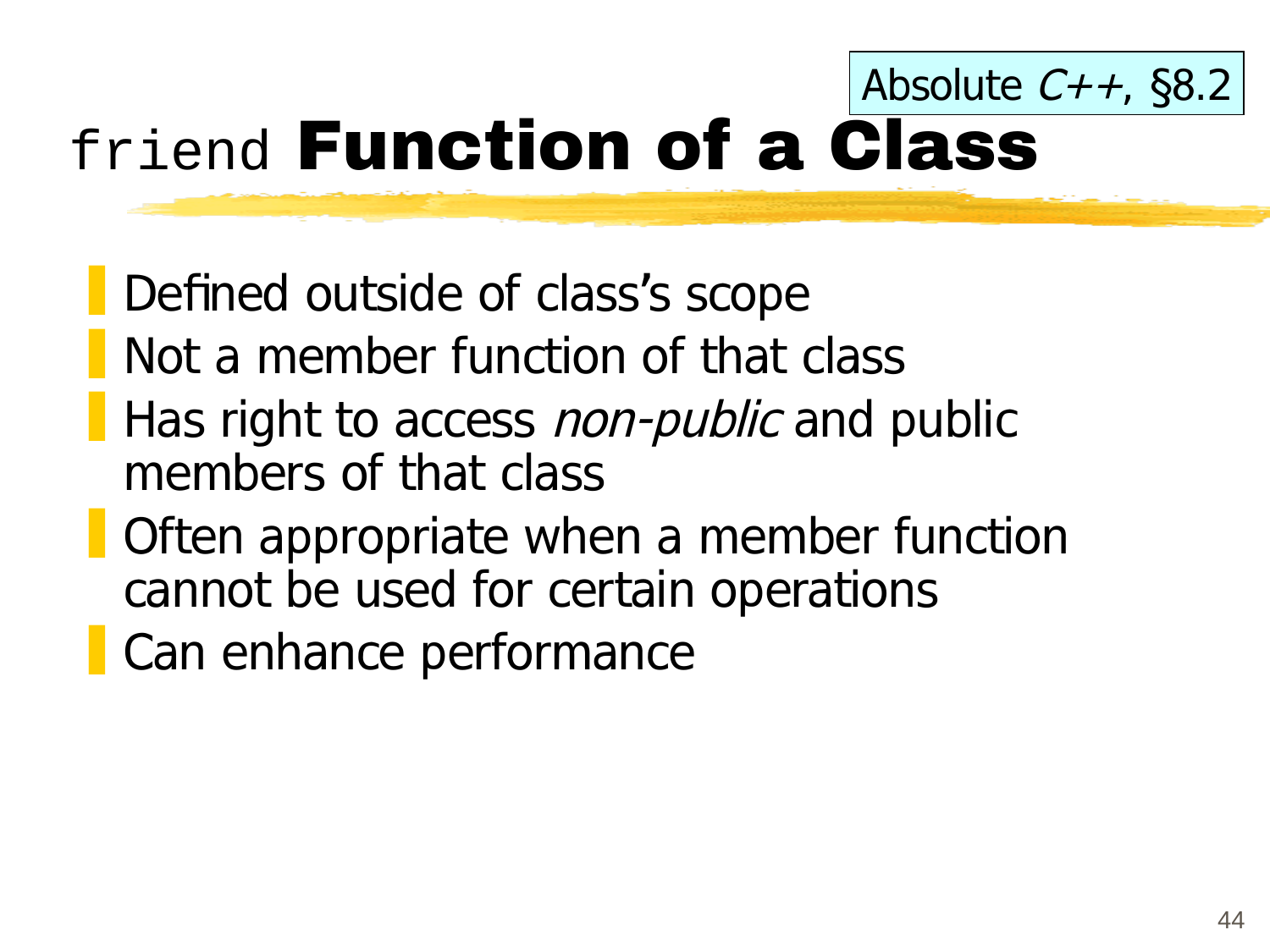

# friend Function of a Class
Absolute C++, §8.2
Defined outside of class’s scope
Not a member function of that class
Has right to access non-public and public members of that class
Often appropriate when a member function cannot be used for certain operations
Can enhance performance
44